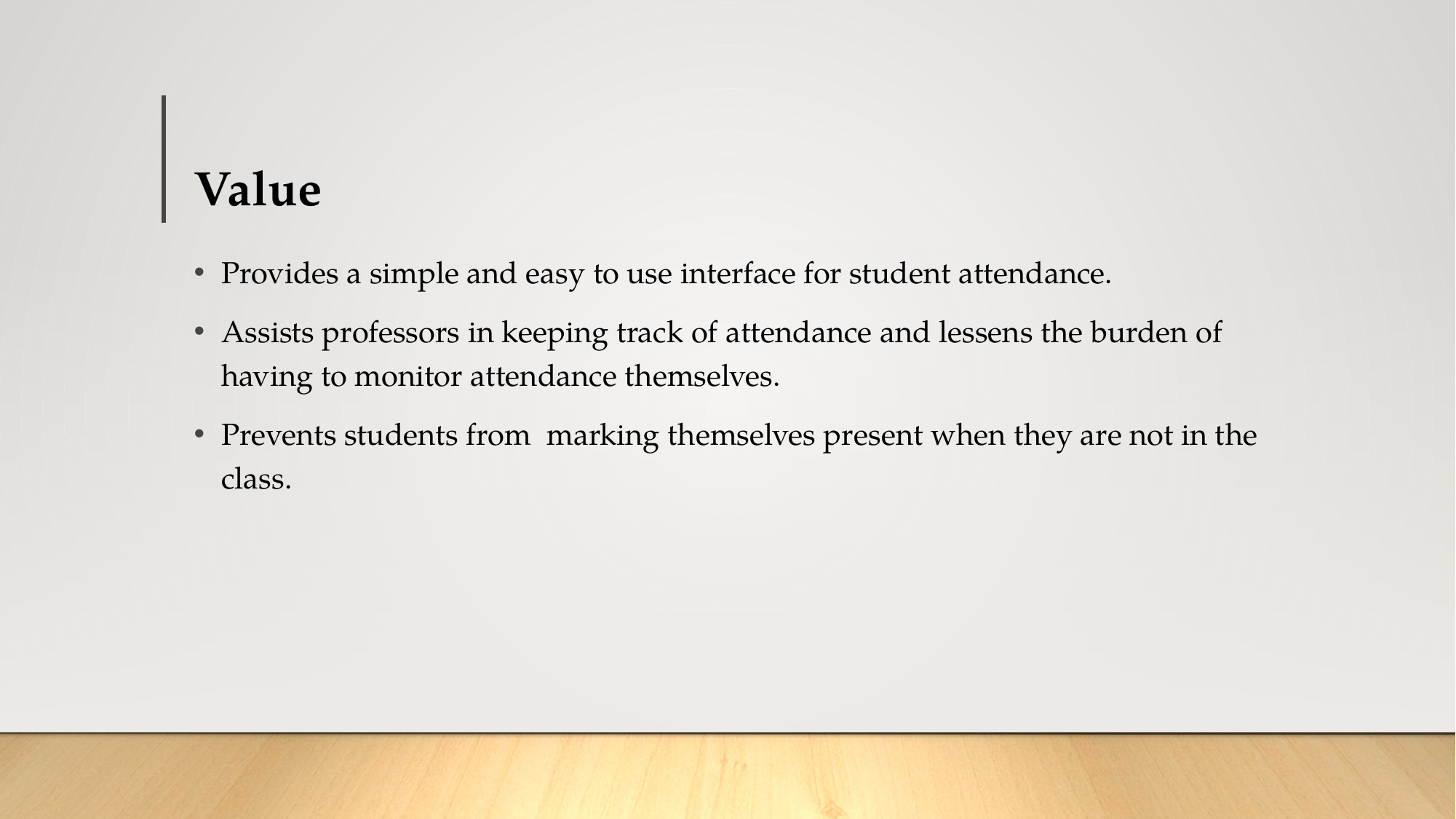

# Value
Provides a simple and easy to use interface for student attendance.
Assists professors in keeping track of attendance and lessens the burden of having to monitor attendance themselves.
Prevents students from  marking themselves present when they are not in the class.